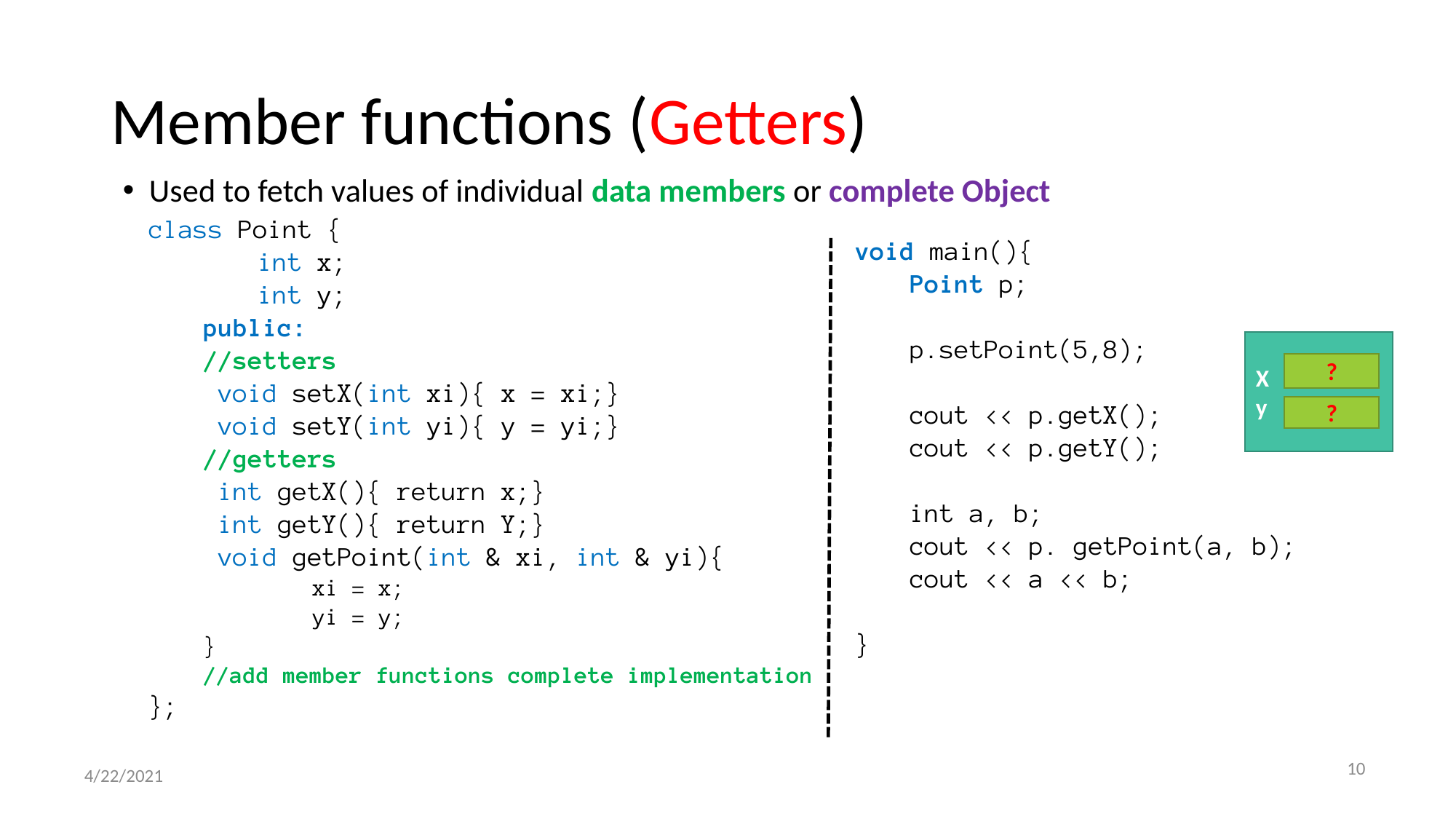

# Member functions (Getters)

Used to fetch values of individual data members or complete Object
class Point {
int x;
int y;
public:
//setters
 void setX(int xi){ x = xi;}
 void setY(int yi){ y = yi;}
//getters
 int getX(){ return x;}
 int getY(){ return Y;}
 void getPoint(int & xi, int & yi){
	xi = x;
	yi = y;
}
//add member functions complete implementation
};
void main(){
Point p;

p.setPoint(5,8);

cout << p.getX();
cout << p.getY();

int a, b;
cout << p. getPoint(a, b);
cout << a << b;

}
X
y
?
?
10
4/22/2021